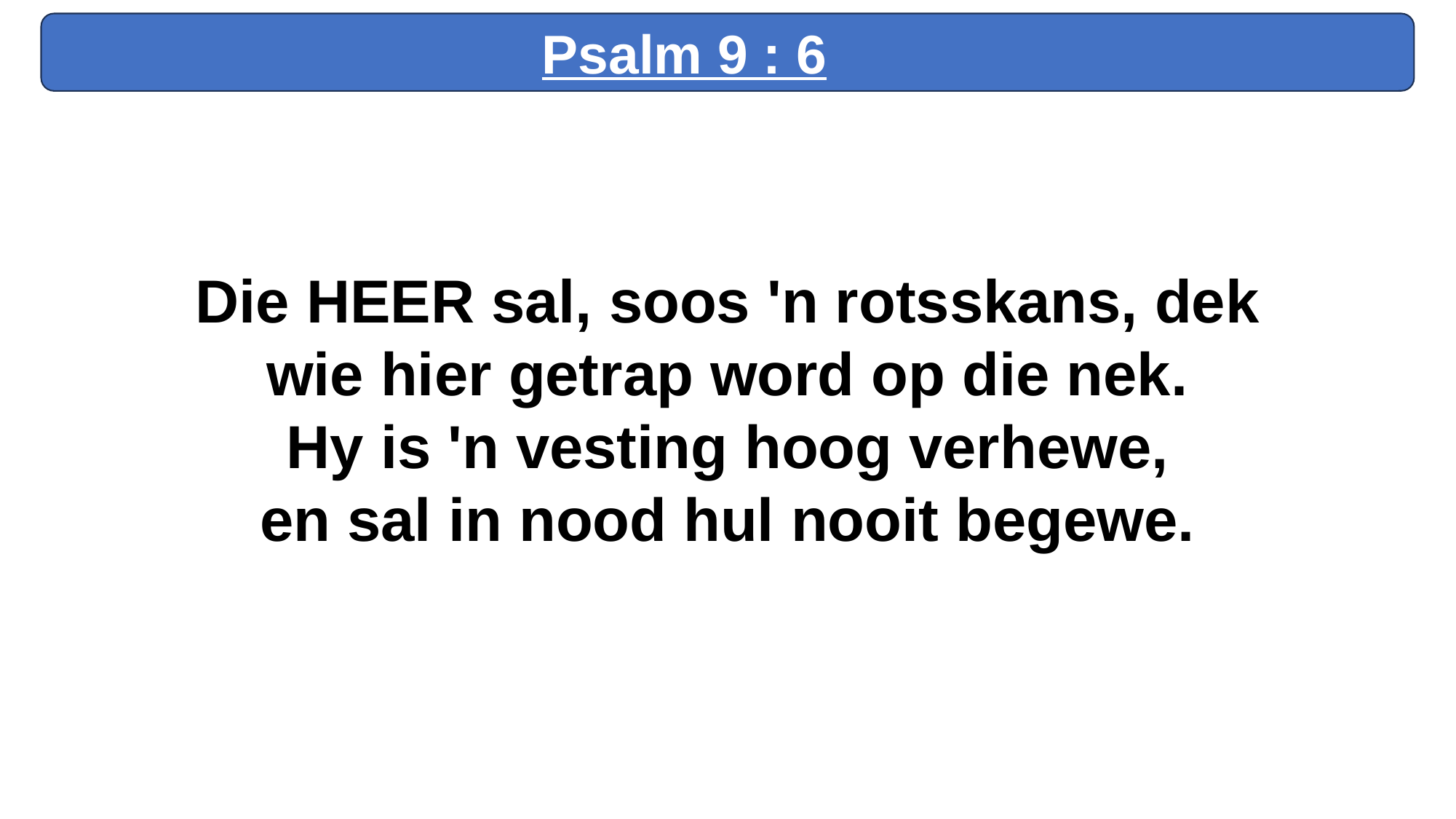

Psalm 9 : 6
Die HEER sal, soos 'n rotsskans, dek
wie hier getrap word op die nek.
Hy is 'n vesting hoog verhewe,
en sal in nood hul nooit begewe.